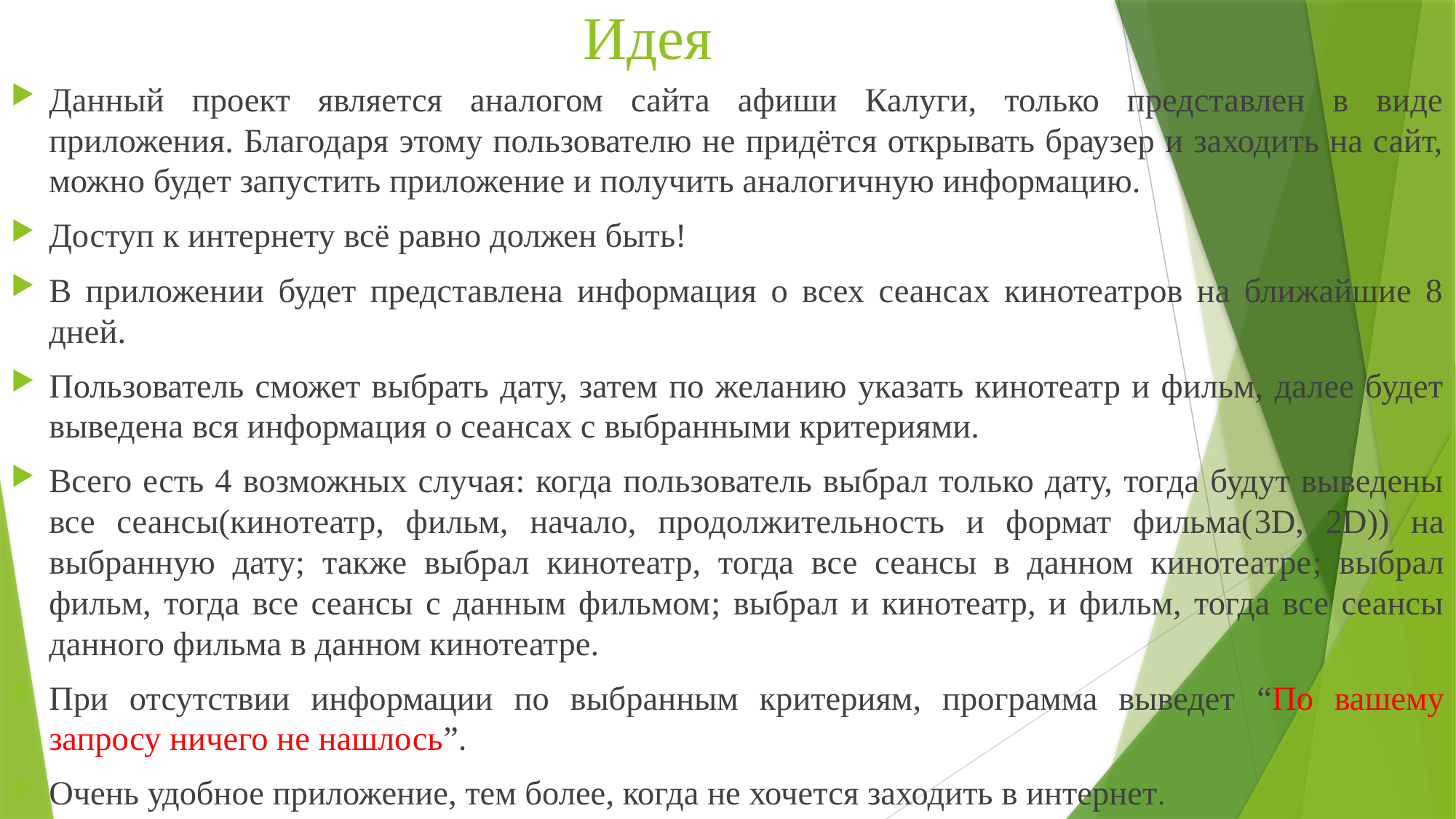

# Идея
Данный проект является аналогом сайта афиши Калуги, только представлен в виде приложения. Благодаря этому пользователю не придётся открывать браузер и заходить на сайт, можно будет запустить приложение и получить аналогичную информацию.
Доступ к интернету всё равно должен быть!
В приложении будет представлена информация о всех сеансах кинотеатров на ближайшие 8 дней.
Пользователь сможет выбрать дату, затем по желанию указать кинотеатр и фильм, далее будет выведена вся информация о сеансах с выбранными критериями.
Всего есть 4 возможных случая: когда пользователь выбрал только дату, тогда будут выведены все сеансы(кинотеатр, фильм, начало, продолжительность и формат фильма(3D, 2D)) на выбранную дату; также выбрал кинотеатр, тогда все сеансы в данном кинотеатре; выбрал фильм, тогда все сеансы с данным фильмом; выбрал и кинотеатр, и фильм, тогда все сеансы данного фильма в данном кинотеатре.
При отсутствии информации по выбранным критериям, программа выведет “По вашему запросу ничего не нашлось”.
Очень удобное приложение, тем более, когда не хочется заходить в интернет.